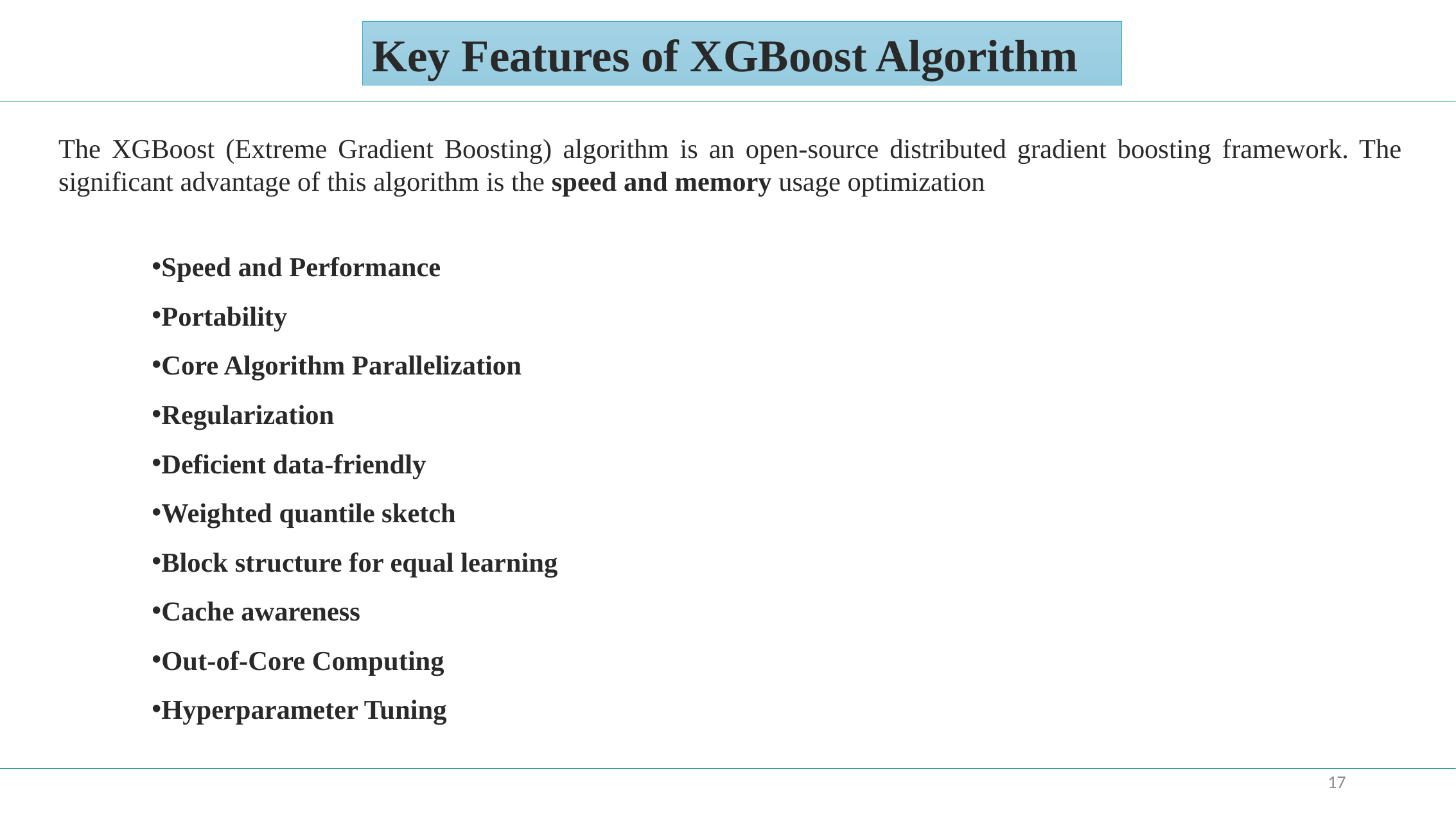

Key Features of XGBoost Algorithm
The XGBoost (Extreme Gradient Boosting) algorithm is an open-source distributed gradient boosting framework. The significant advantage of this algorithm is the speed and memory usage optimization
Speed and Performance
Portability
Core Algorithm Parallelization
Regularization
Deficient data-friendly
Weighted quantile sketch
Block structure for equal learning
Cache awareness
Out-of-Core Computing
Hyperparameter Tuning
17